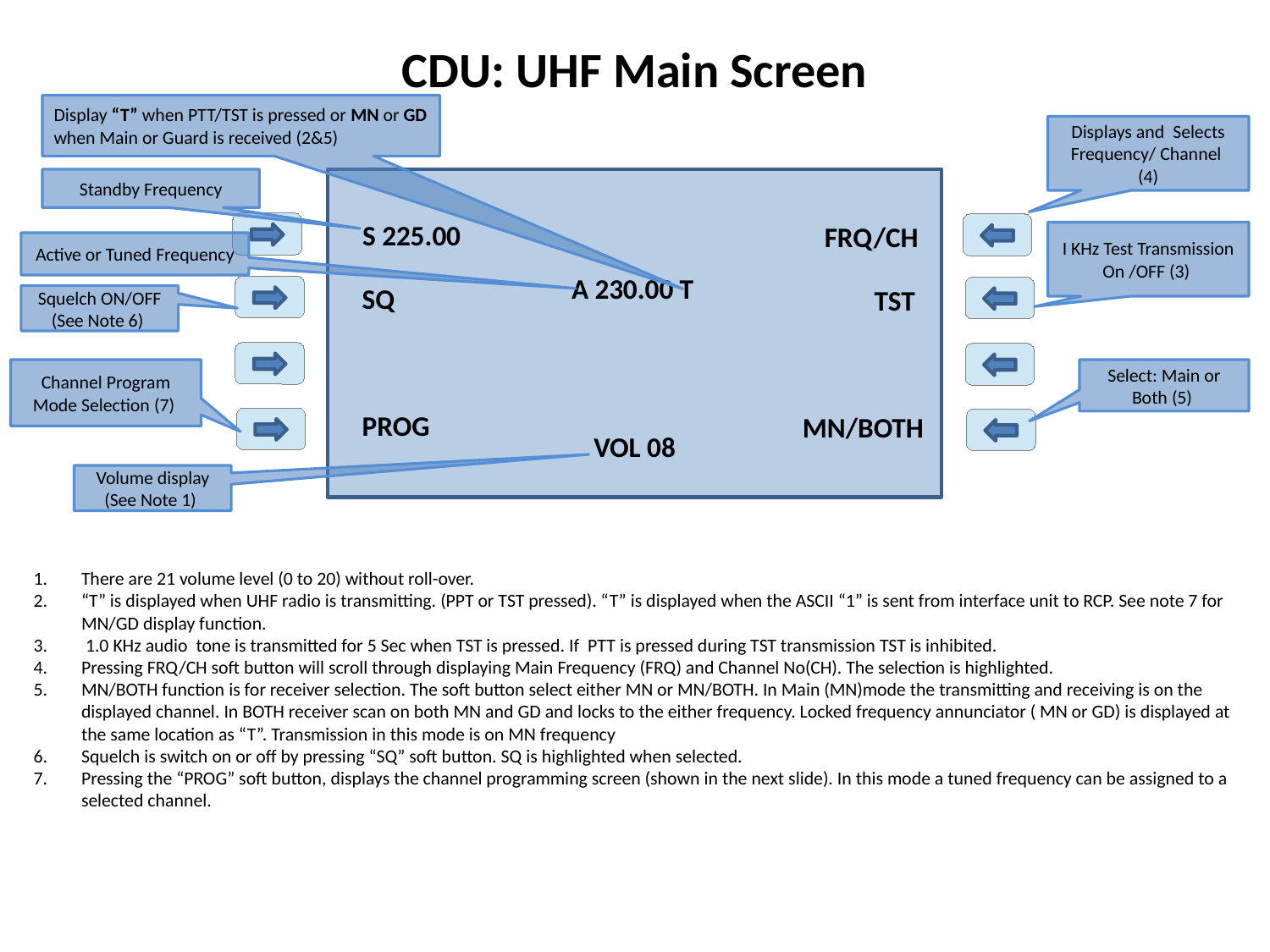

CDU: UHF Main Screen
Display “T” when PTT/TST is pressed or MN or GD when Main or Guard is received (2&5)
Displays and  Selects Frequency/ Channel  (4)
Standby Frequency

S 225.00

FRQ/CH

I KHz Test Transmission On /OFF (3)

Active or Tuned Frequency
A 230.00 T
SQ

TST

Squelch ON/OFF (See Note 6)

Channel Program Mode Selection (7)
Select: Main or Both (5)
PROG
MN/BOTH

VOL 08
Volume display (See Note 1)
There are 21 volume level (0 to 20) without roll-over.
“T” is displayed when UHF radio is transmitting. (PPT or TST pressed). “T” is displayed when the ASCII “1” is sent from interface unit to RCP. See note 7 for MN/GD display function.
 1.0 KHz audio  tone is transmitted for 5 Sec when TST is pressed. If  PTT is pressed during TST transmission TST is inhibited.
Pressing FRQ/CH soft button will scroll through displaying Main Frequency (FRQ) and Channel No(CH). The selection is highlighted.
MN/BOTH function is for receiver selection. The soft button select either MN or MN/BOTH. In Main (MN)mode the transmitting and receiving is on the displayed channel. In BOTH receiver scan on both MN and GD and locks to the either frequency. Locked frequency annunciator ( MN or GD) is displayed at the same location as “T”. Transmission in this mode is on MN frequency
Squelch is switch on or off by pressing “SQ” soft button. SQ is highlighted when selected.
Pressing the “PROG” soft button, displays the channel programming screen (shown in the next slide). In this mode a tuned frequency can be assigned to a selected channel.